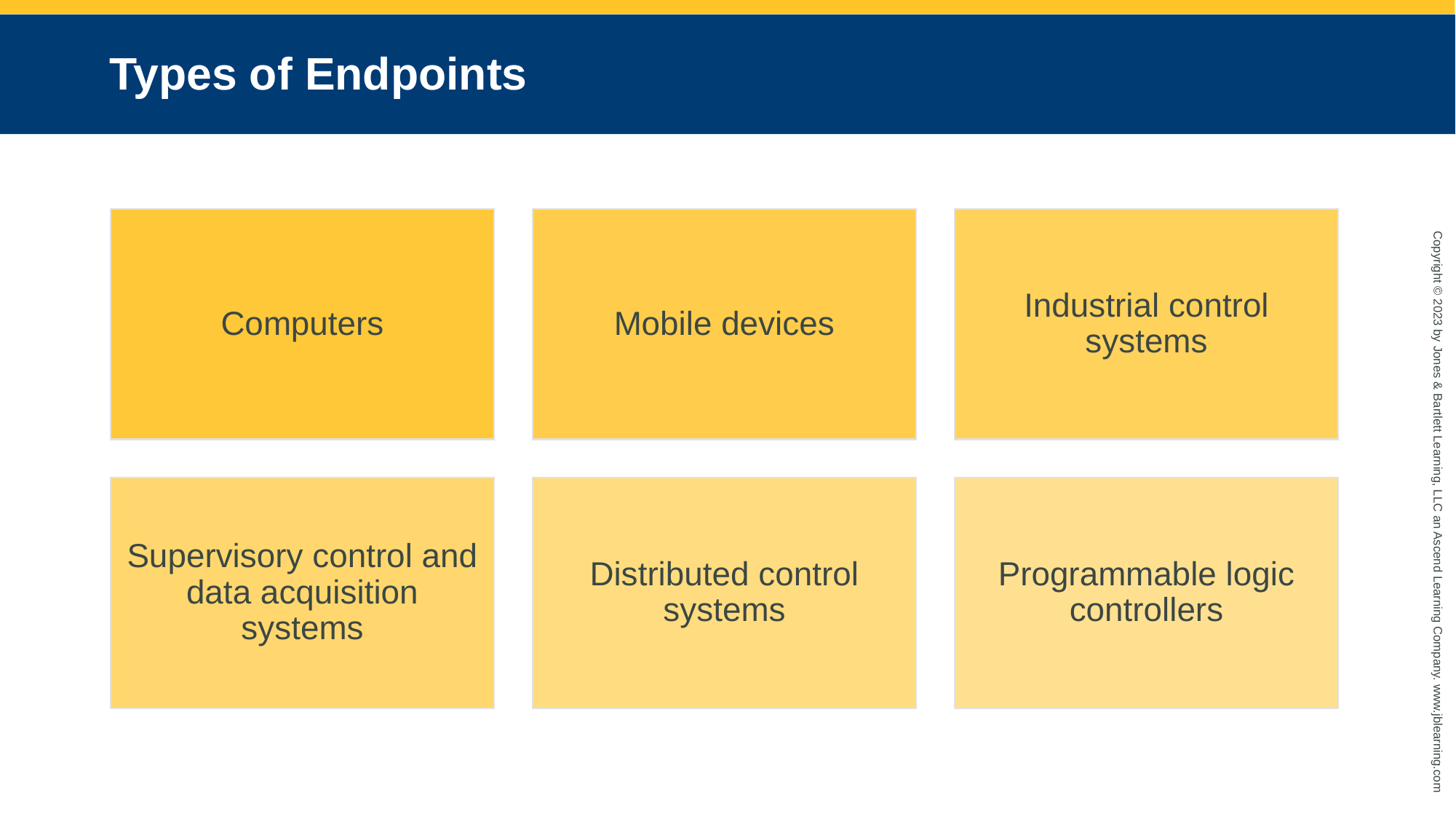

# Types of Endpoints
Computers
Mobile devices
Industrial control systems
Supervisory control and data acquisition systems
Distributed control systems
Programmable logic controllers